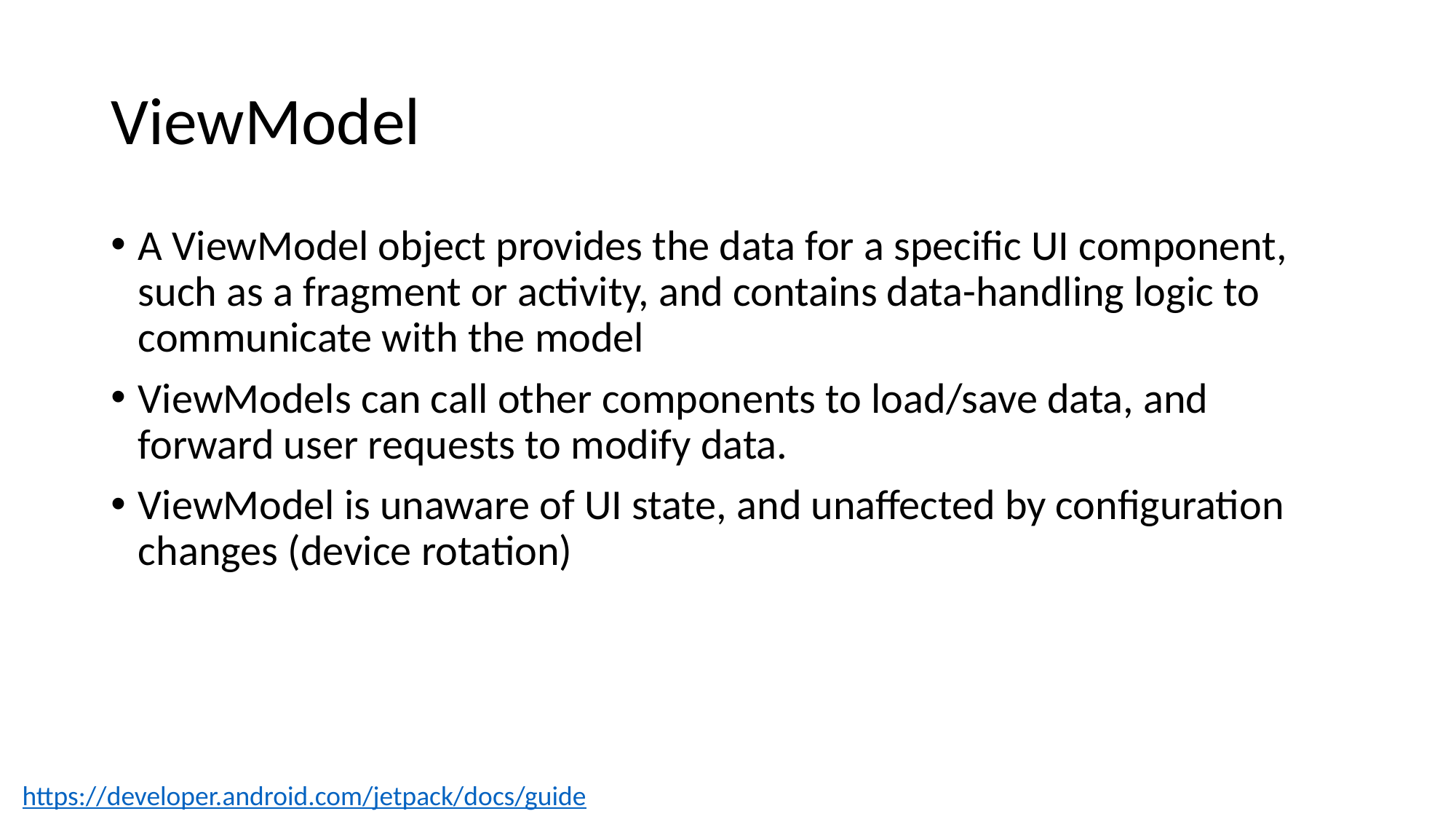

# ViewModel
A ViewModel object provides the data for a specific UI component, such as a fragment or activity, and contains data-handling logic to communicate with the model
ViewModels can call other components to load/save data, and forward user requests to modify data.
ViewModel is unaware of UI state, and unaffected by configuration changes (device rotation)
https://developer.android.com/jetpack/docs/guide